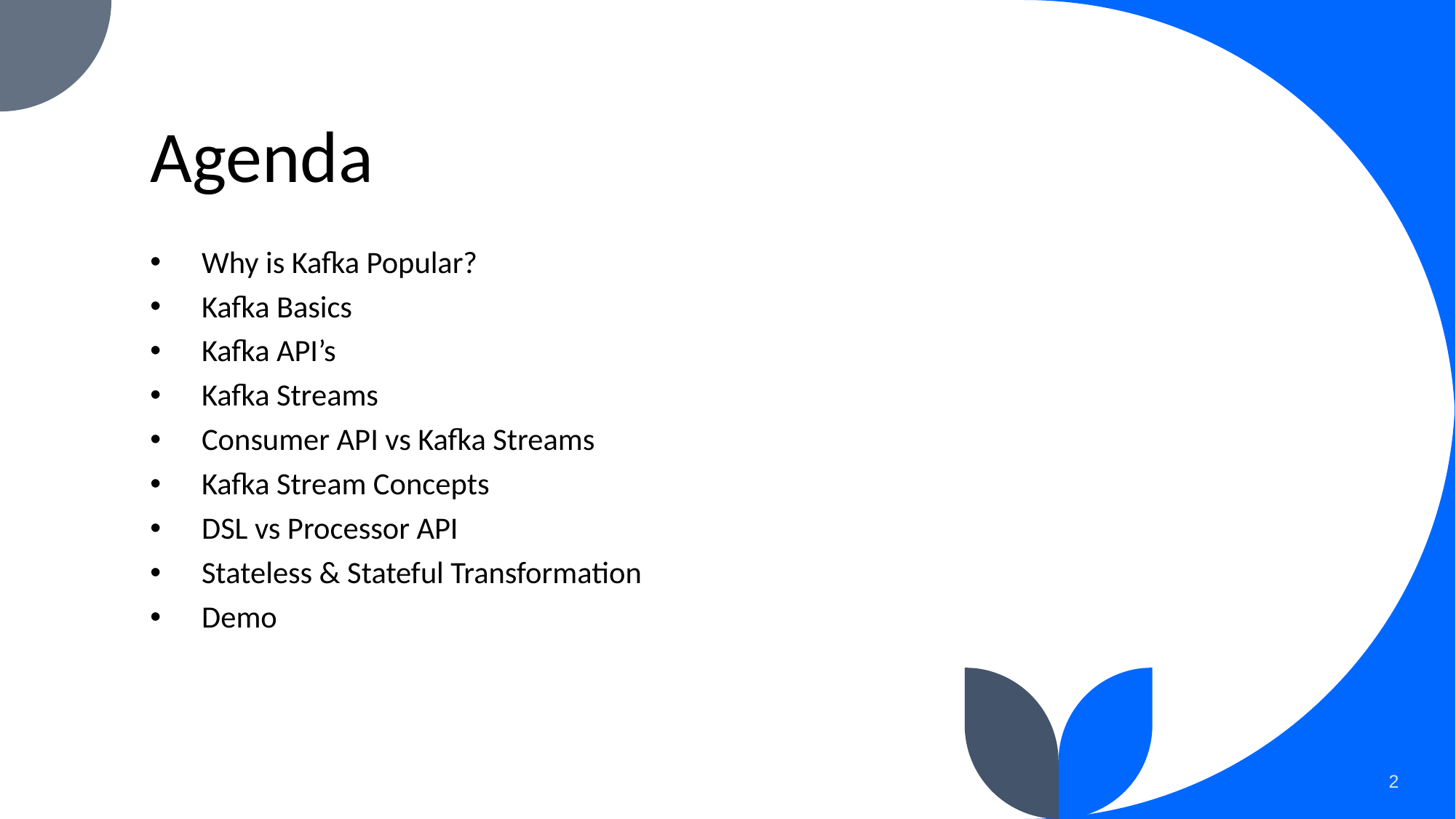

# Agenda
Why is Kafka Popular?
Kafka Basics
Kafka API’s
Kafka Streams
Consumer API vs Kafka Streams
Kafka Stream Concepts
DSL vs Processor API
Stateless & Stateful Transformation
Demo

2